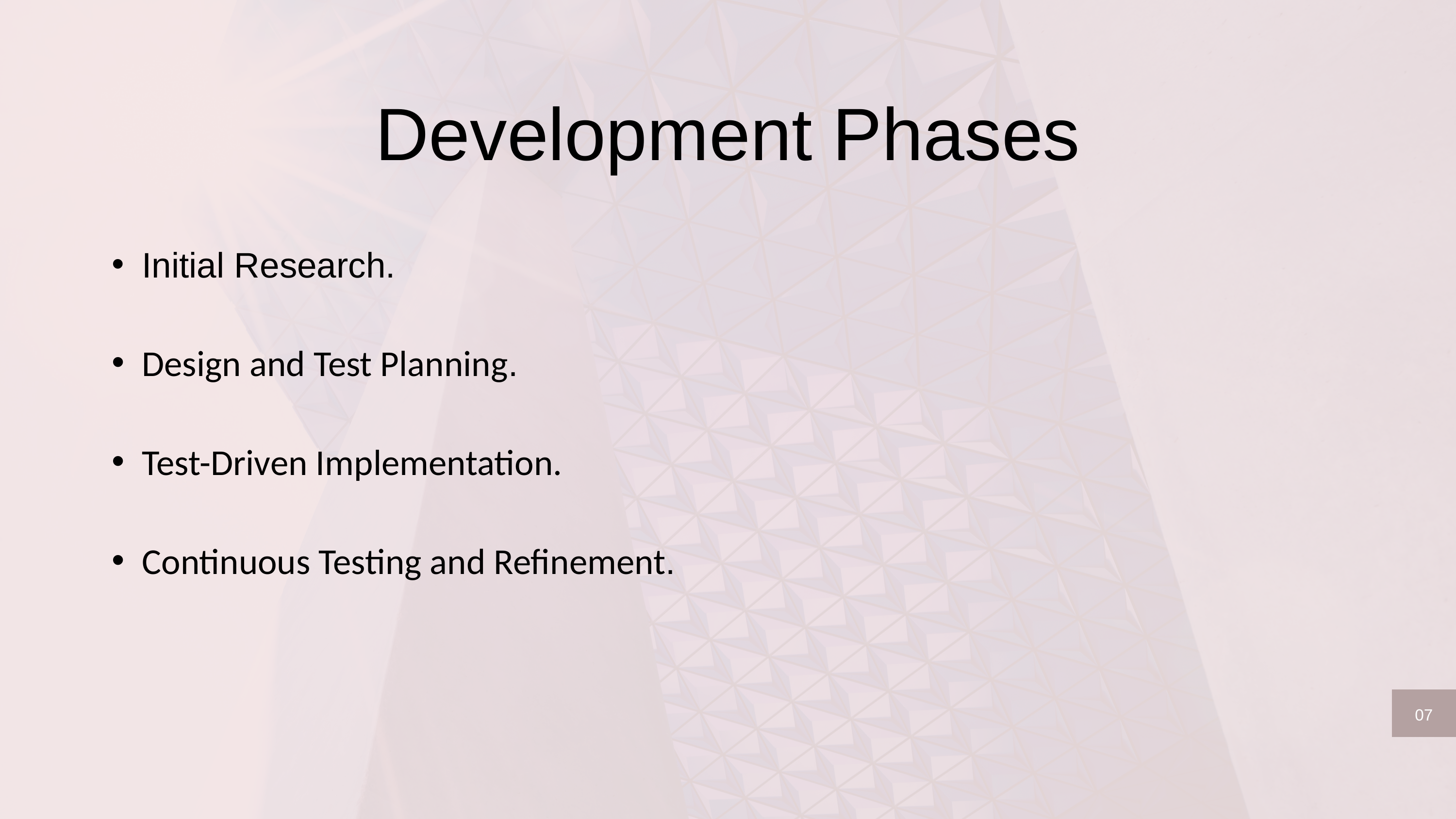

Development Phases
Initial Research.

Design and Test Planning.

Test-Driven Implementation.

Continuous Testing and Refinement.

07